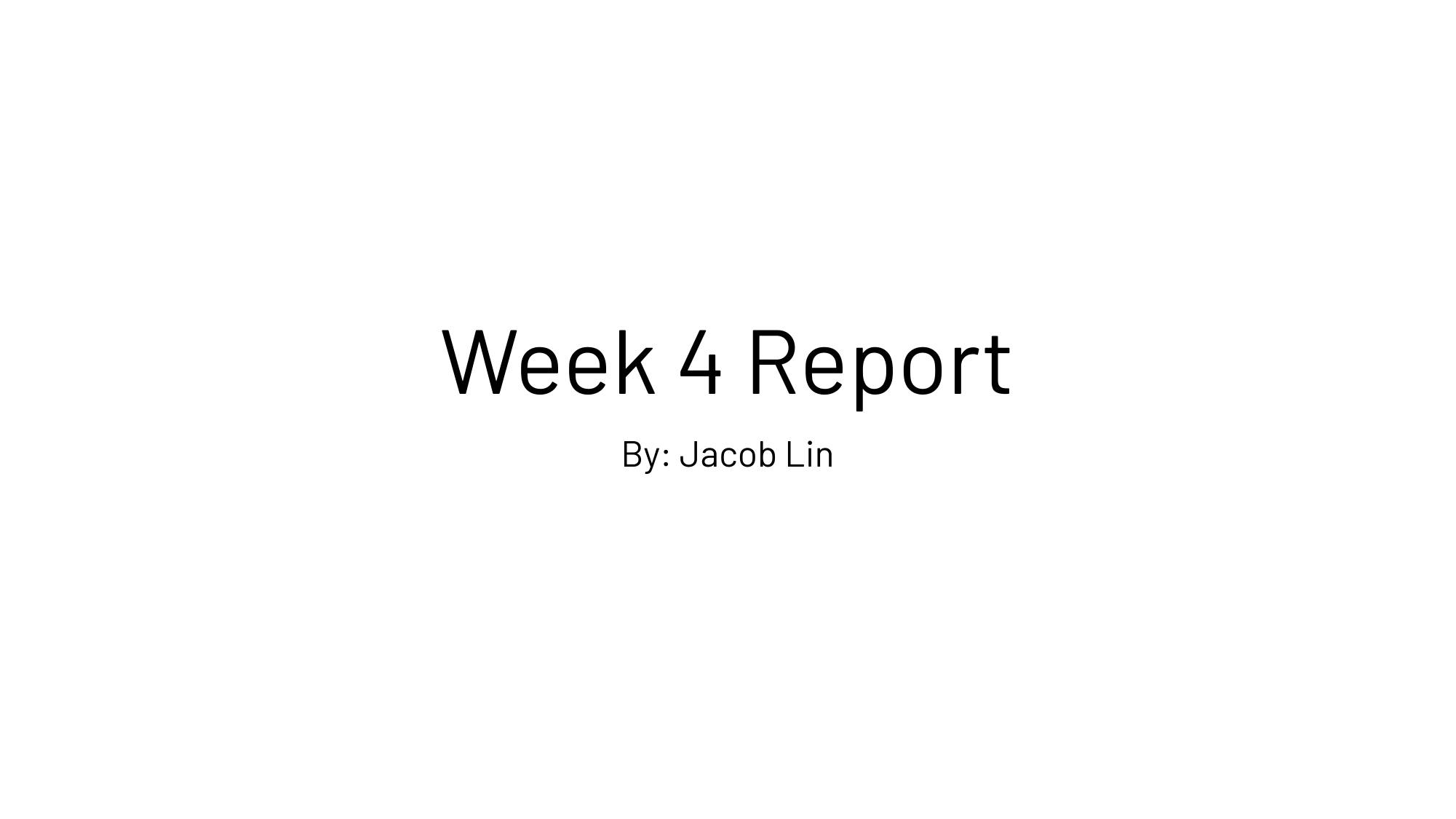

# Week 4 Report
By: Jacob Lin